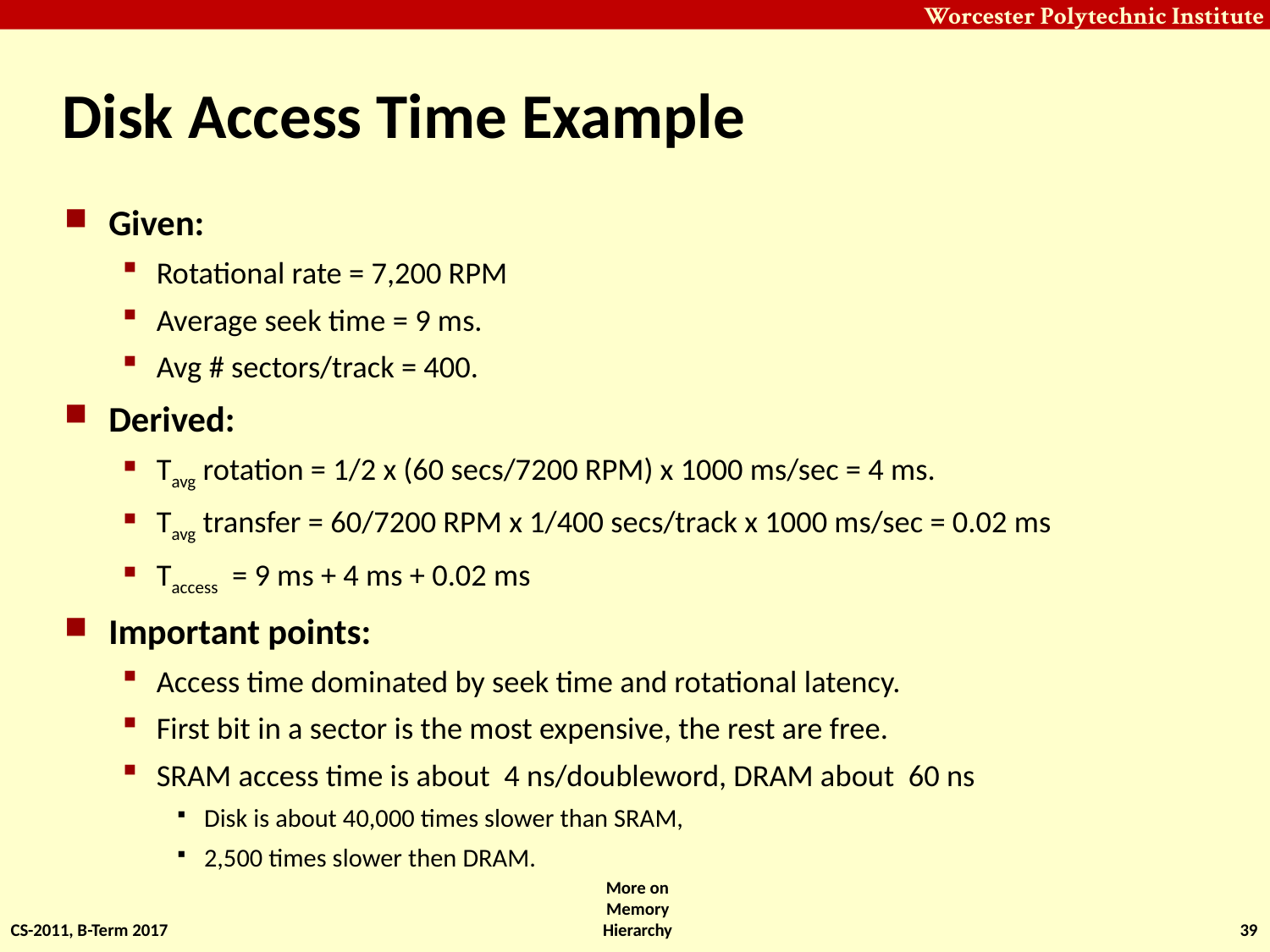

# Disk Access Time Example
Given:
Rotational rate = 7,200 RPM
Average seek time = 9 ms.
Avg # sectors/track = 400.
Derived:
Tavg rotation = 1/2 x (60 secs/7200 RPM) x 1000 ms/sec = 4 ms.
Tavg transfer = 60/7200 RPM x 1/400 secs/track x 1000 ms/sec = 0.02 ms
Taccess  = 9 ms + 4 ms + 0.02 ms
Important points:
Access time dominated by seek time and rotational latency.
First bit in a sector is the most expensive, the rest are free.
SRAM access time is about  4 ns/doubleword, DRAM about  60 ns
Disk is about 40,000 times slower than SRAM,
2,500 times slower then DRAM.
CS-2011, B-Term 2017
More on Memory Hierarchy
39